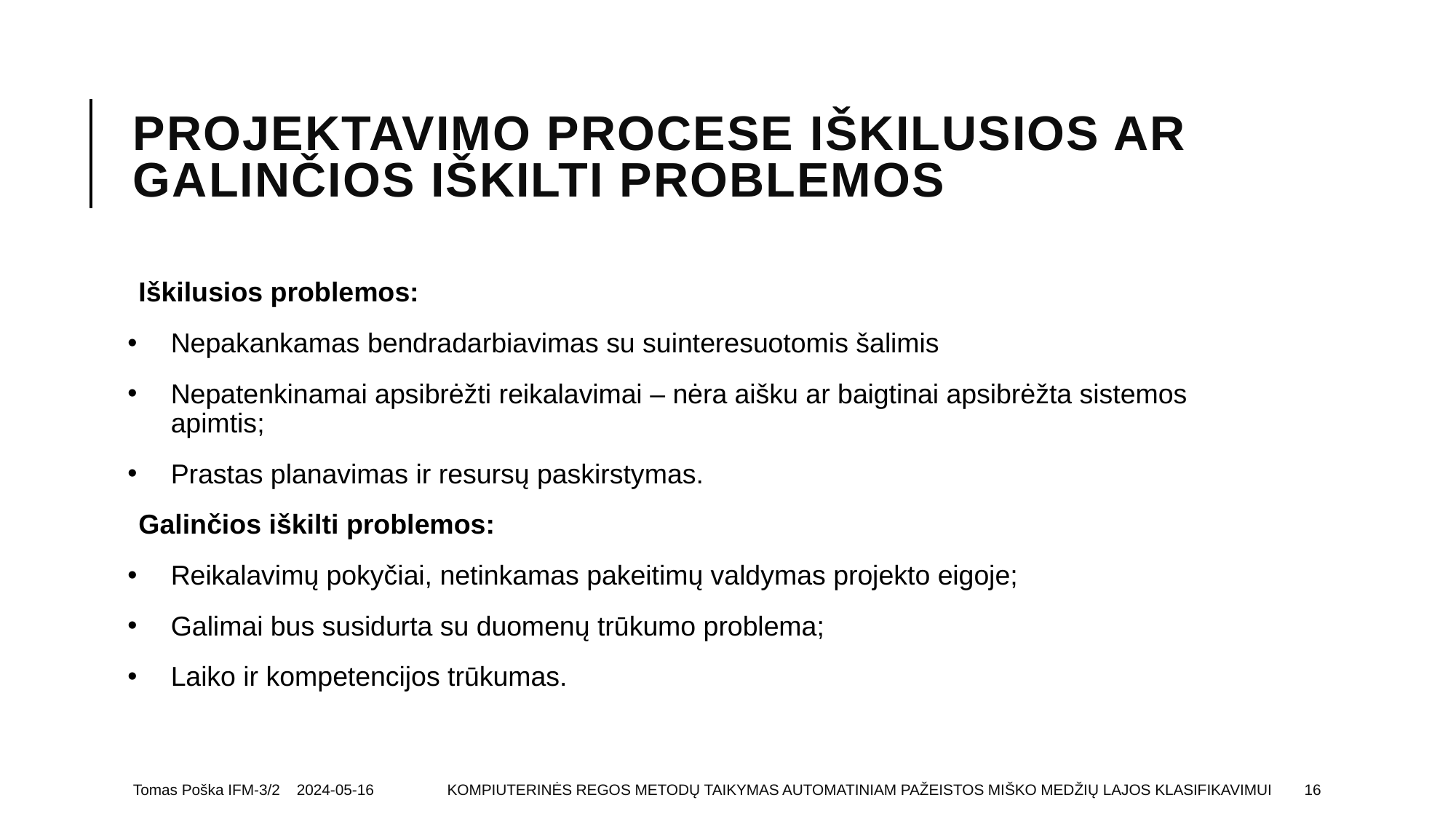

# Projektavimo procese iškilusios ar galinčios iškilti problemos
Iškilusios problemos:
Nepakankamas bendradarbiavimas su suinteresuotomis šalimis
Nepatenkinamai apsibrėžti reikalavimai – nėra aišku ar baigtinai apsibrėžta sistemos apimtis;
Prastas planavimas ir resursų paskirstymas.
Galinčios iškilti problemos:
Reikalavimų pokyčiai, netinkamas pakeitimų valdymas projekto eigoje;
Galimai bus susidurta su duomenų trūkumo problema;
Laiko ir kompetencijos trūkumas.

Tomas Poška IFM-3/2    2024-05-16
Kompiuterinės regos metodų taikymas automatiniam pažeistos miško medžių lajos klasifikavimui
16